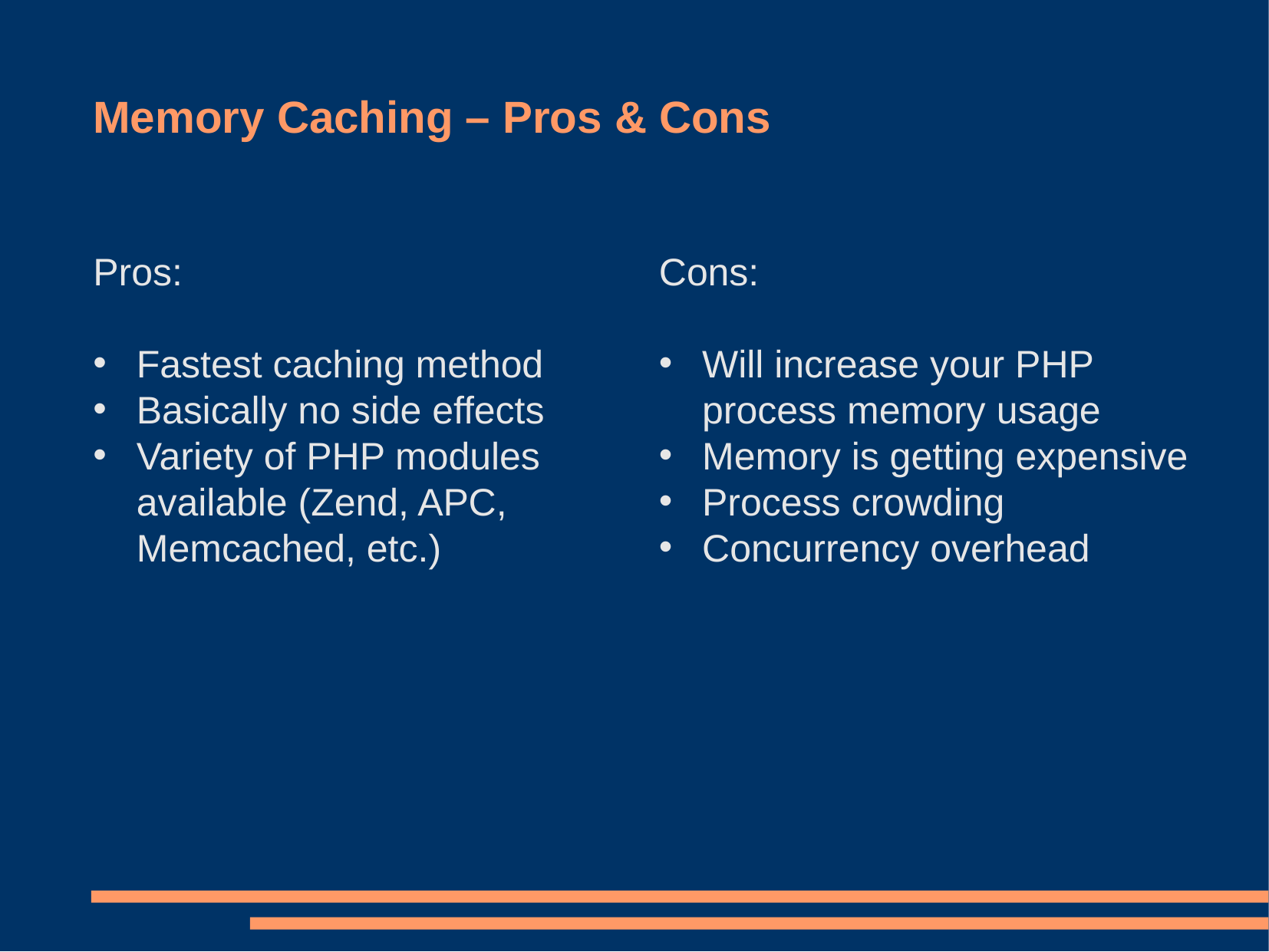

Memory Caching – Pros & Cons
Pros:
Fastest caching method
Basically no side effects
Variety of PHP modules available (Zend, APC, Memcached, etc.)
Cons:
Will increase your PHP process memory usage
Memory is getting expensive
Process crowding
Concurrency overhead